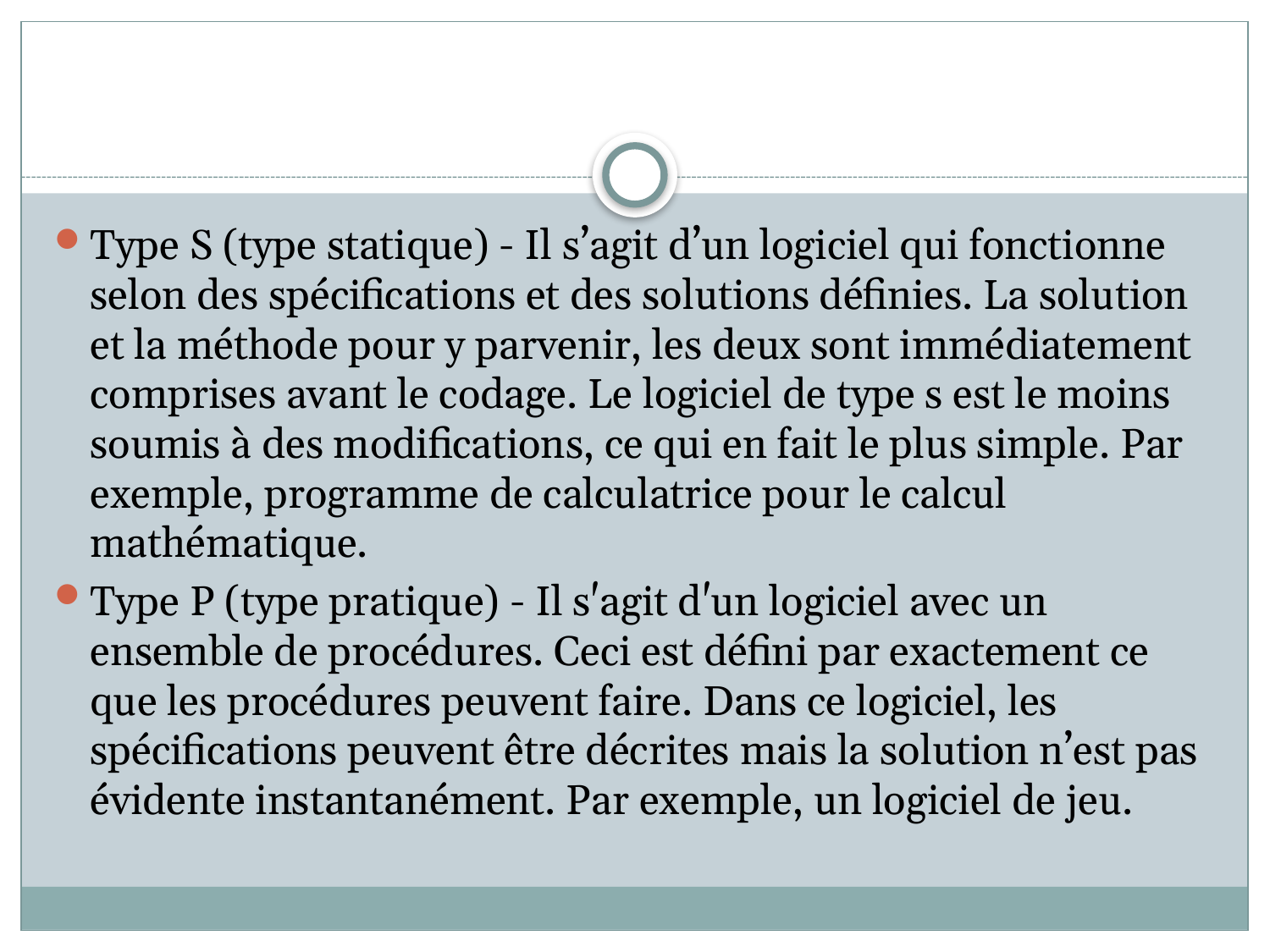

#
Type S (type statique) - Il s’agit d’un logiciel qui fonctionne selon des spécifications et des solutions définies. La solution et la méthode pour y parvenir, les deux sont immédiatement comprises avant le codage. Le logiciel de type s est le moins soumis à des modifications, ce qui en fait le plus simple. Par exemple, programme de calculatrice pour le calcul mathématique.
Type P (type pratique) - Il s'agit d'un logiciel avec un ensemble de procédures. Ceci est défini par exactement ce que les procédures peuvent faire. Dans ce logiciel, les spécifications peuvent être décrites mais la solution n’est pas évidente instantanément. Par exemple, un logiciel de jeu.